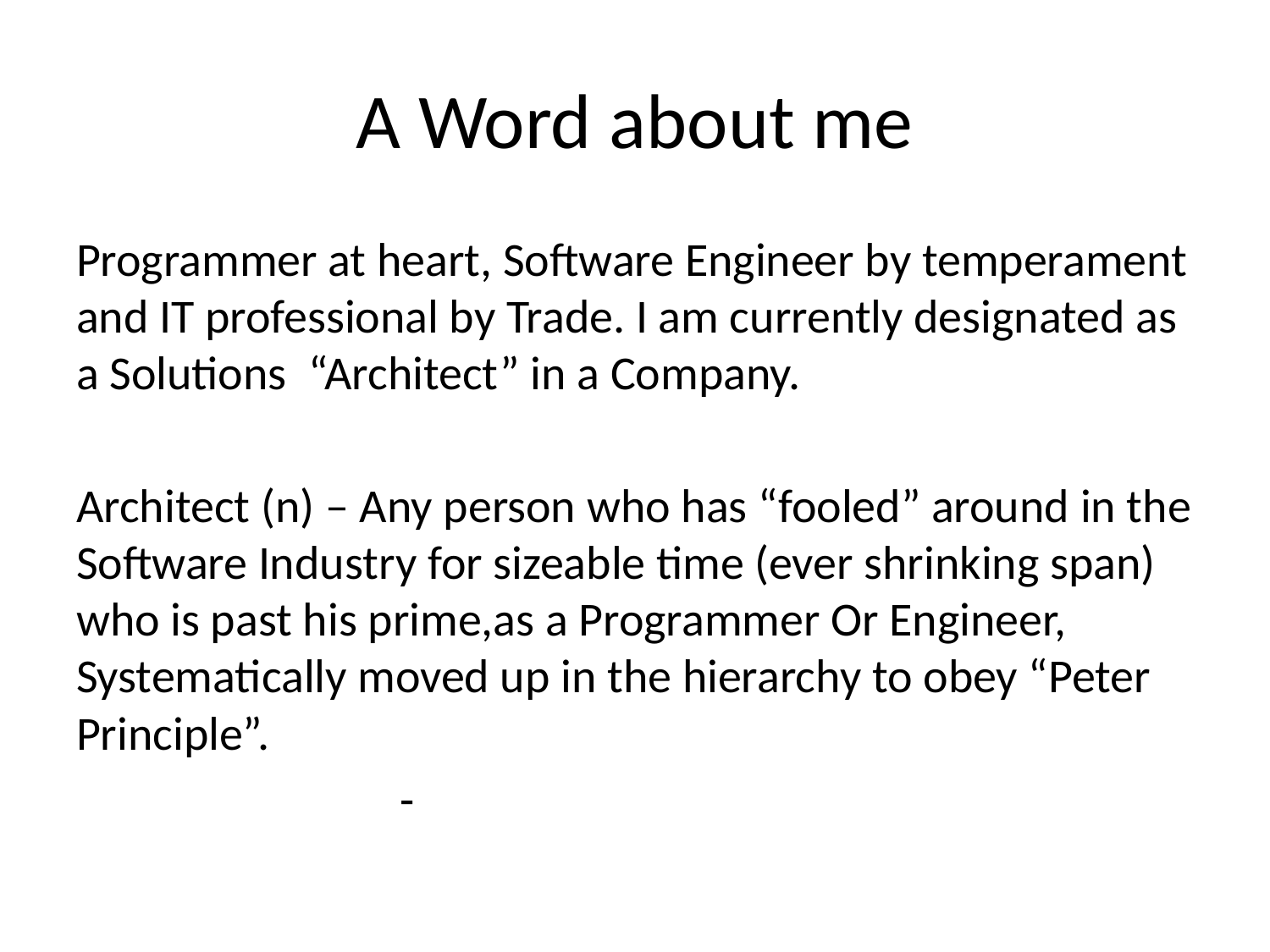

# A Word about me
Programmer at heart, Software Engineer by temperament and IT professional by Trade. I am currently designated as a Solutions  “Architect” in a Company.

Architect (n) – Any person who has “fooled” around in the Software Industry for sizeable time (ever shrinking span) who is past his prime,as a Programmer Or Engineer, Systematically moved up in the hierarchy to obey “Peter Principle”.
                              -